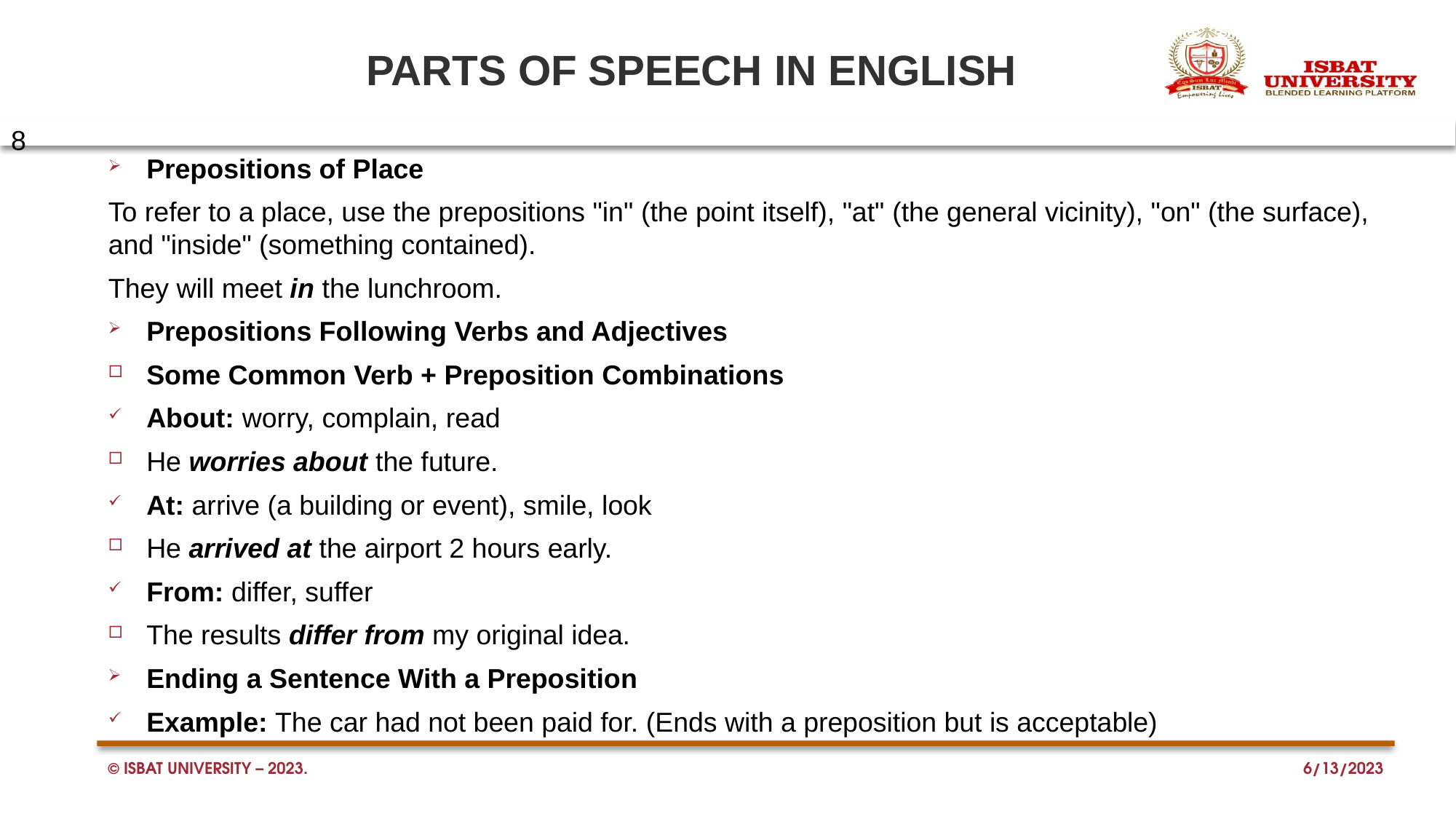

# PARTS OF SPEECH IN ENGLISH
8
Prepositions of Place
To refer to a place, use the prepositions "in" (the point itself), "at" (the general vicinity), "on" (the surface), and "inside" (something contained).
They will meet in the lunchroom.
Prepositions Following Verbs and Adjectives
Some Common Verb + Preposition Combinations
About: worry, complain, read
He worries about the future.
At: arrive (a building or event), smile, look
He arrived at the airport 2 hours early.
From: differ, suffer
The results differ from my original idea.
Ending a Sentence With a Preposition
Example: The car had not been paid for. (Ends with a preposition but is acceptable)